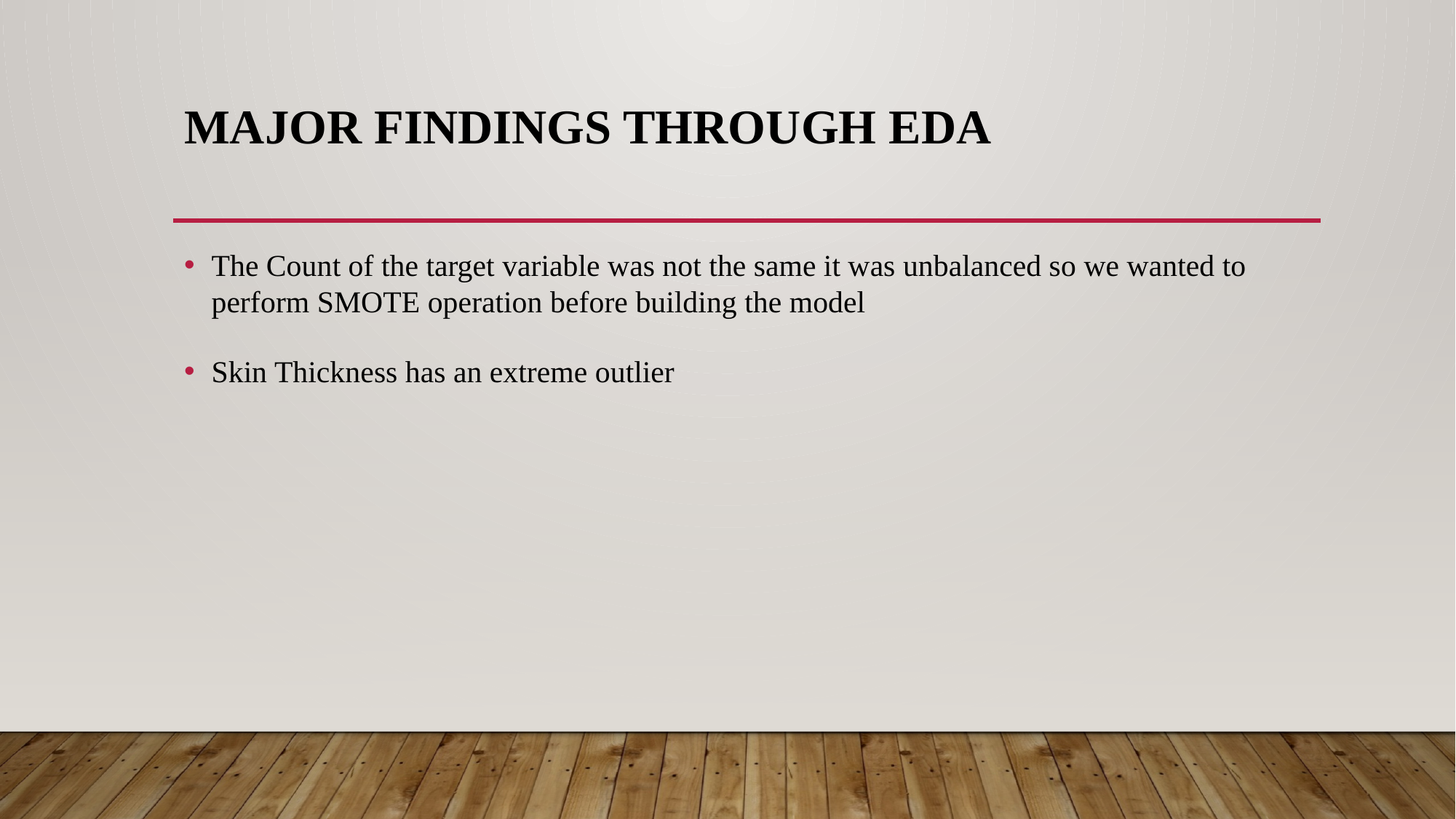

# Major Findings through EDA
The Count of the target variable was not the same it was unbalanced so we wanted to perform SMOTE operation before building the model
Skin Thickness has an extreme outlier